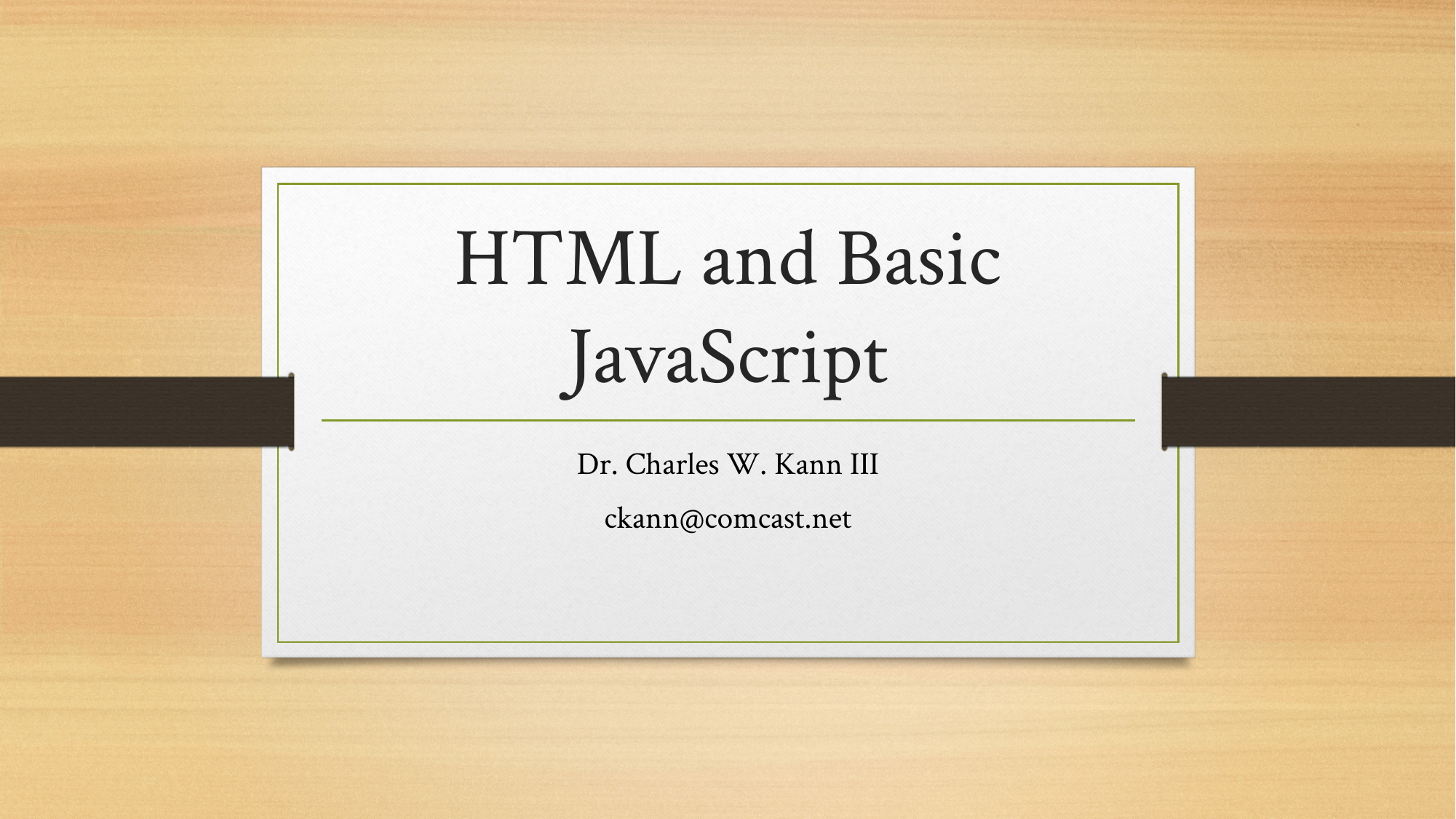

# HTML and Basic JavaScript
Dr. Charles W. Kann III
ckann@comcast.net